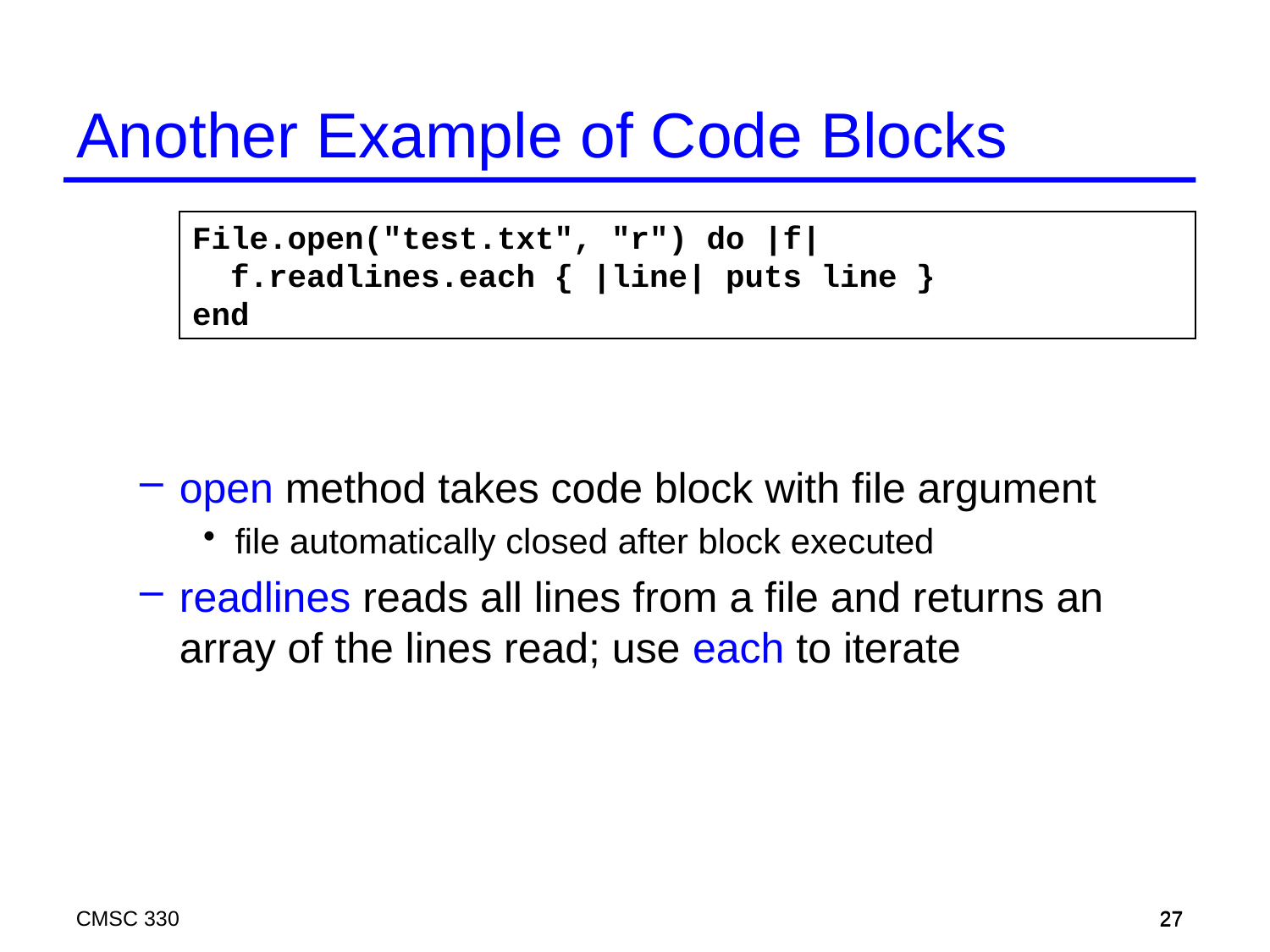

Another Example of Code Blocks
File.open("test.txt", "r") do |f|
  f.readlines.each { |line| puts line }
end
open method takes code block with file argument
file automatically closed after block executed
readlines reads all lines from a file and returns an array of the lines read; use each to iterate
CMSC 330
27
27